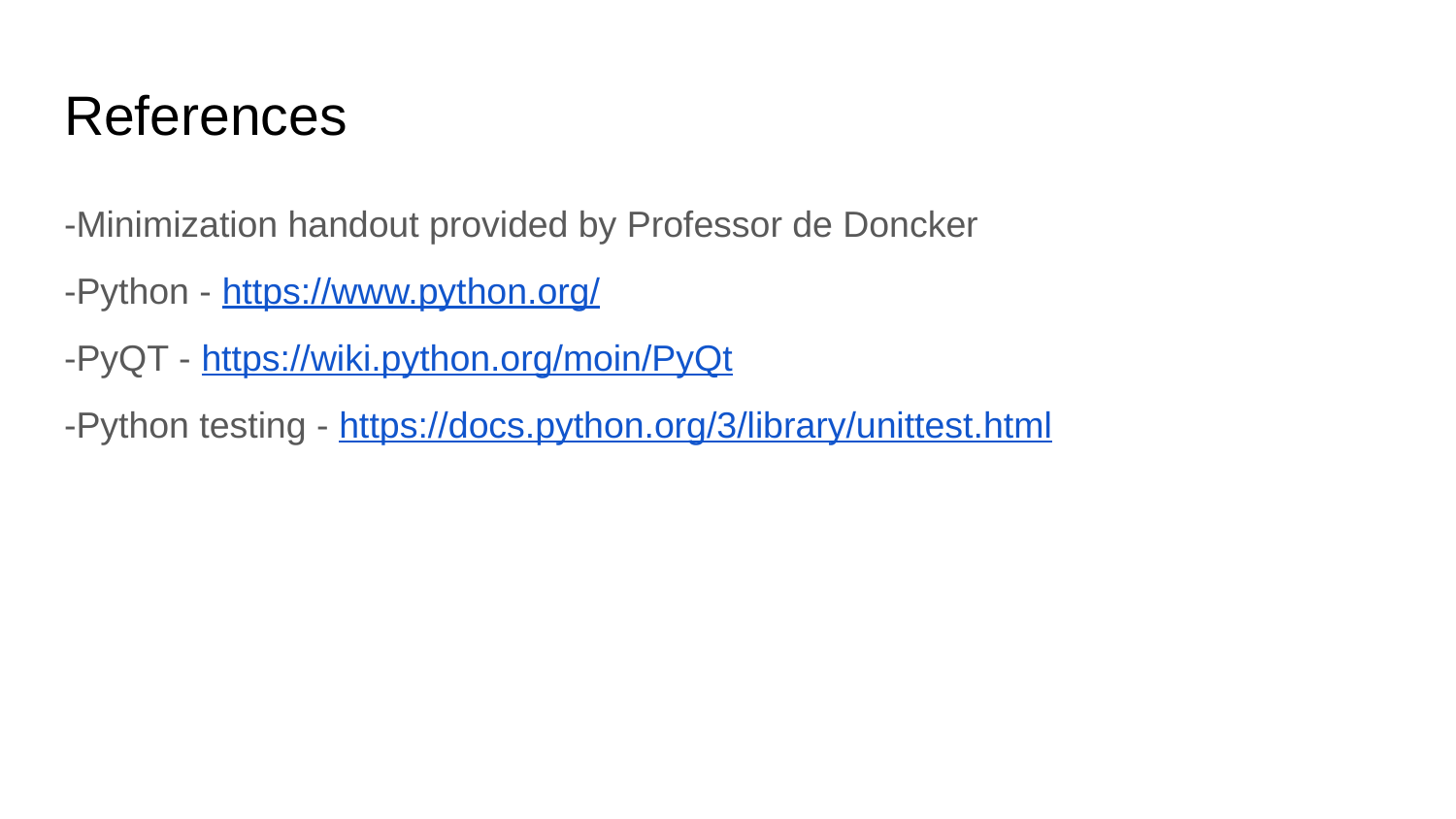

# References
-Minimization handout provided by Professor de Doncker
-Python - https://www.python.org/
-PyQT - https://wiki.python.org/moin/PyQt
-Python testing - https://docs.python.org/3/library/unittest.html